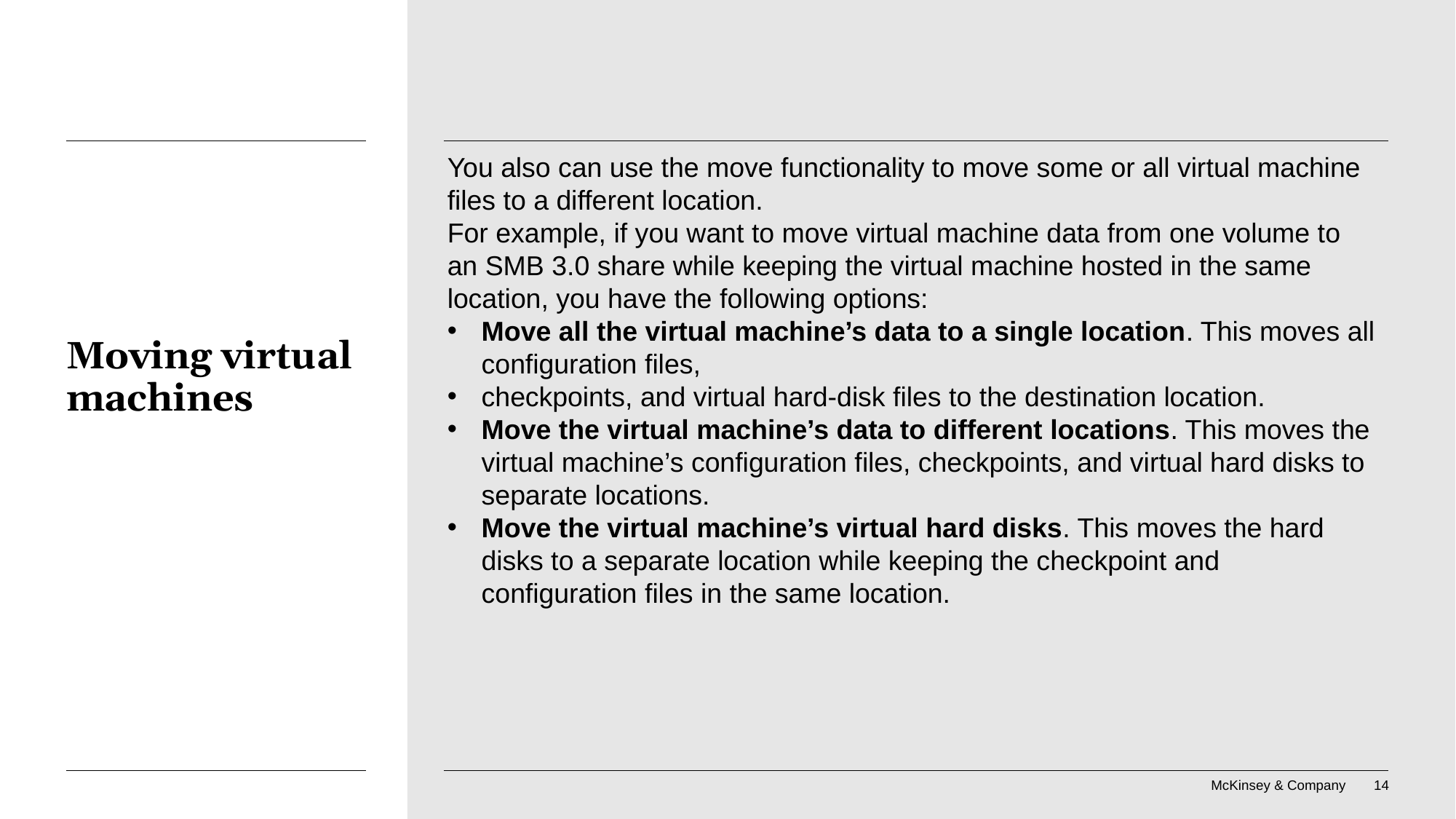

You also can use the move functionality to move some or all virtual machine files to a different location.
For example, if you want to move virtual machine data from one volume to an SMB 3.0 share while keeping the virtual machine hosted in the same location, you have the following options:
Move all the virtual machine’s data to a single location. This moves all configuration files,
checkpoints, and virtual hard-disk files to the destination location.
Move the virtual machine’s data to different locations. This moves the virtual machine’s configuration files, checkpoints, and virtual hard disks to separate locations.
Move the virtual machine’s virtual hard disks. This moves the hard disks to a separate location while keeping the checkpoint and configuration files in the same location.
# Moving virtual machines